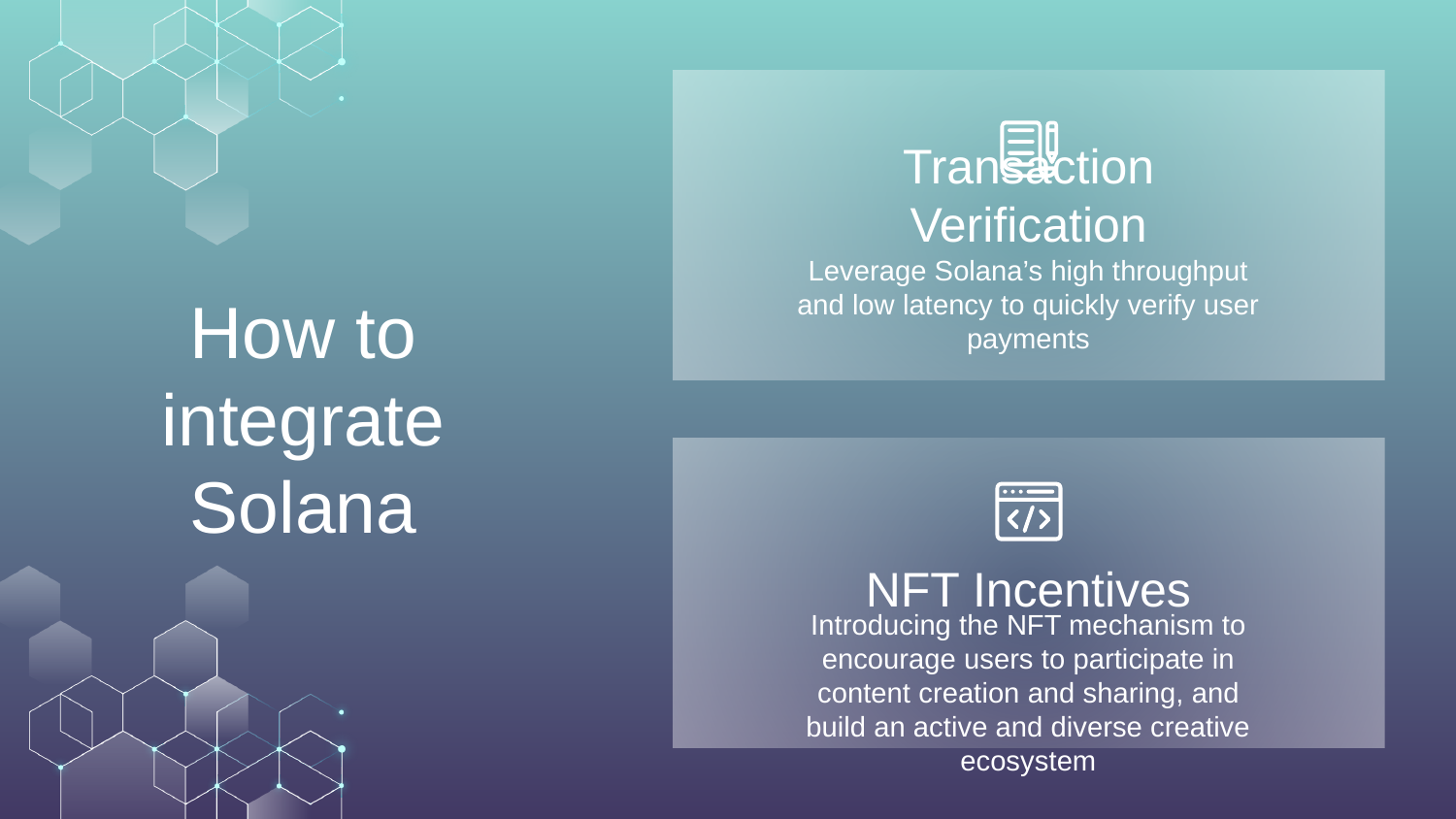

Transaction Verification

Leverage Solana’s high throughput and low latency to quickly verify user payments
# How to integrate Solana

NFT Incentives
Introducing the NFT mechanism to encourage users to participate in content creation and sharing, and build an active and diverse creative ecosystem